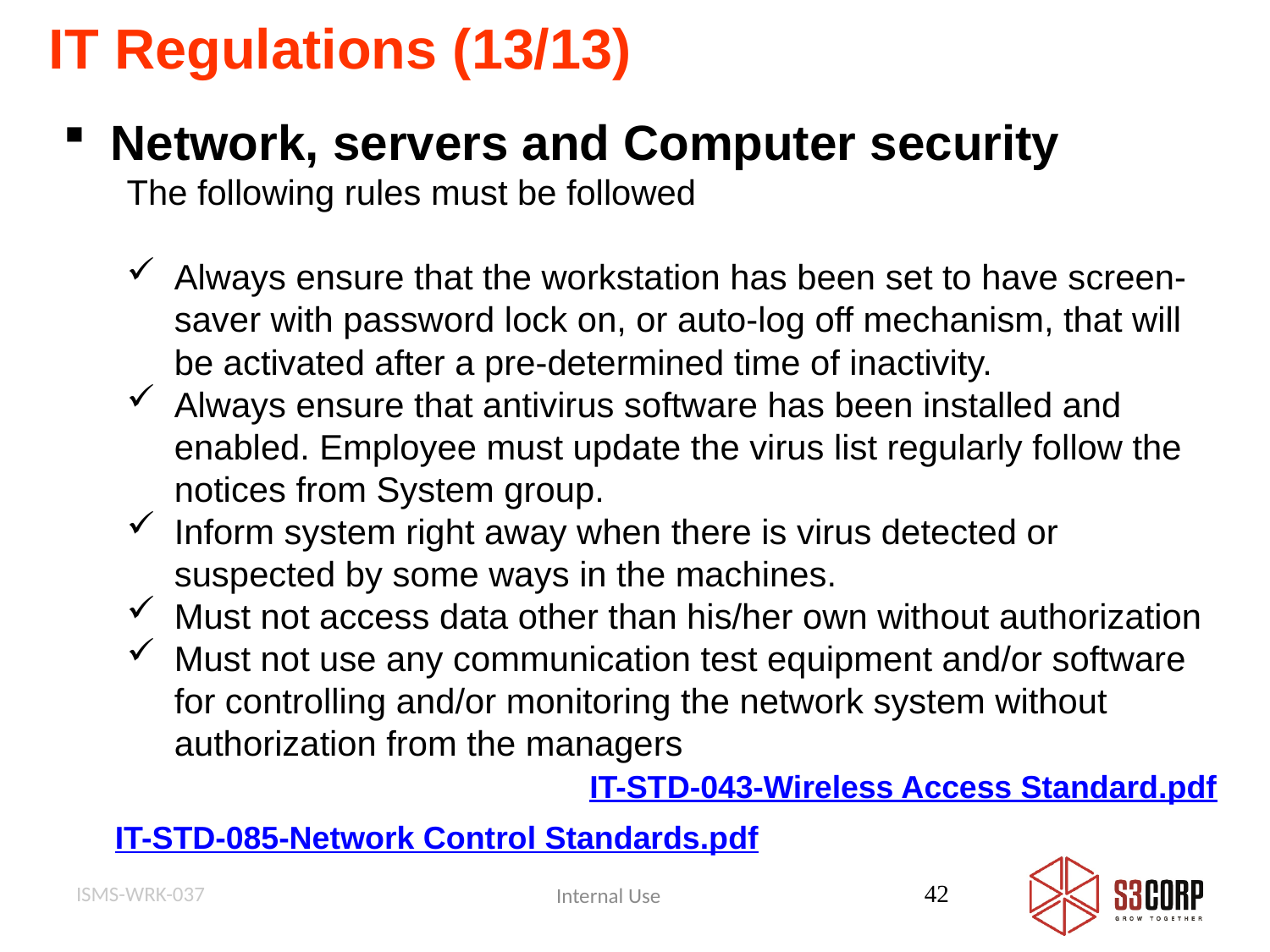

IT Regulations (13/13)
Network, servers and Computer security
The following rules must be followed

Always ensure that the workstation has been set to have screen-saver with password lock on, or auto-log off mechanism, that will be activated after a pre-determined time of inactivity.
Always ensure that antivirus software has been installed and enabled. Employee must update the virus list regularly follow the notices from System group.
Inform system right away when there is virus detected or suspected by some ways in the machines.
Must not access data other than his/her own without authorization
Must not use any communication test equipment and/or software for controlling and/or monitoring the network system without authorization from the managers

IT-STD-043-Wireless Access Standard.pdf
IT-STD-085-Network Control Standards.pdf
ISMS-WRK-037
42